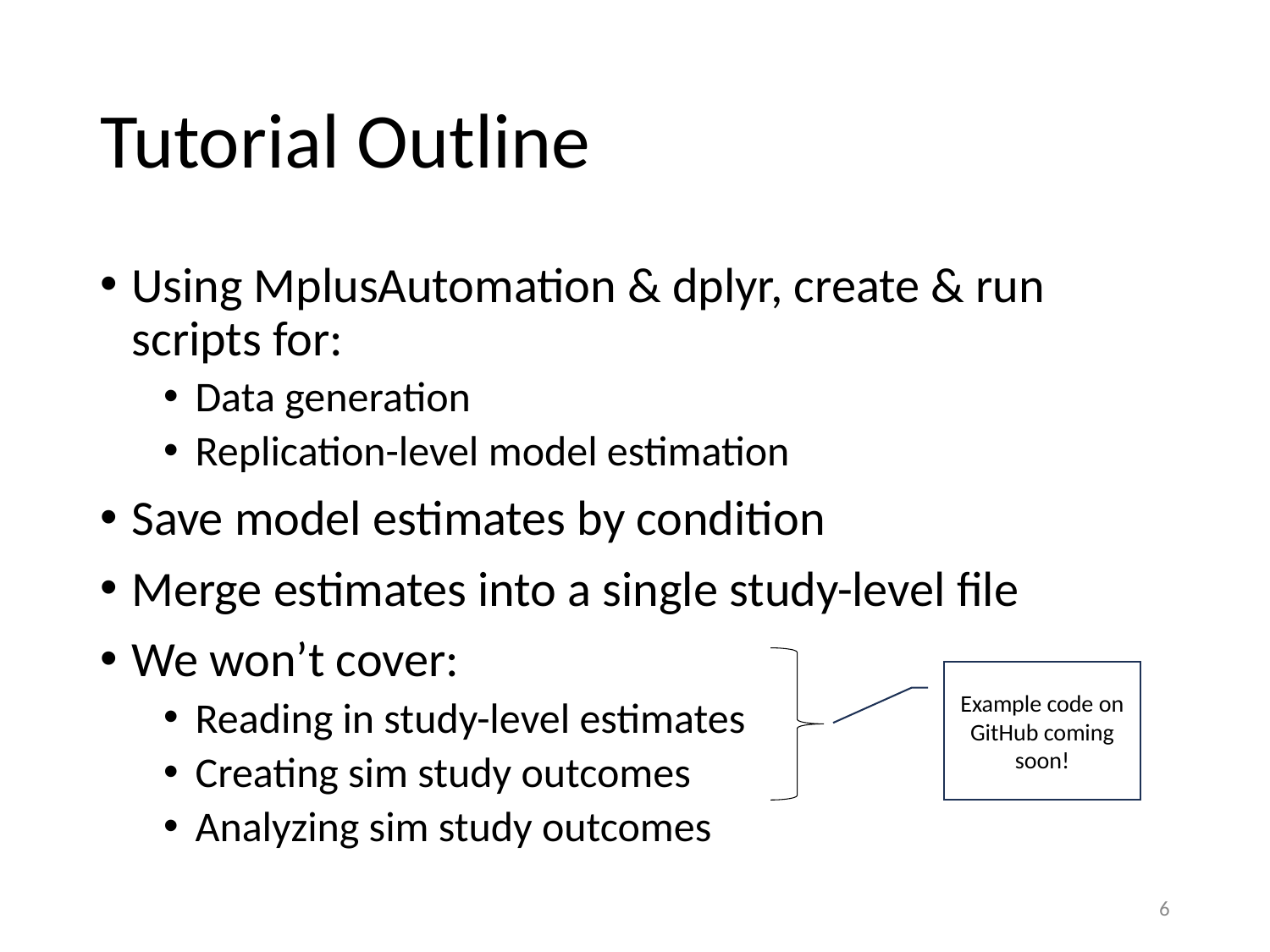

# Tutorial Outline
Using MplusAutomation & dplyr, create & run scripts for:
Data generation
Replication-level model estimation
Save model estimates by condition
Merge estimates into a single study-level file
We won’t cover:
Reading in study-level estimates
Creating sim study outcomes
Analyzing sim study outcomes

Example code on GitHub coming soon!
6